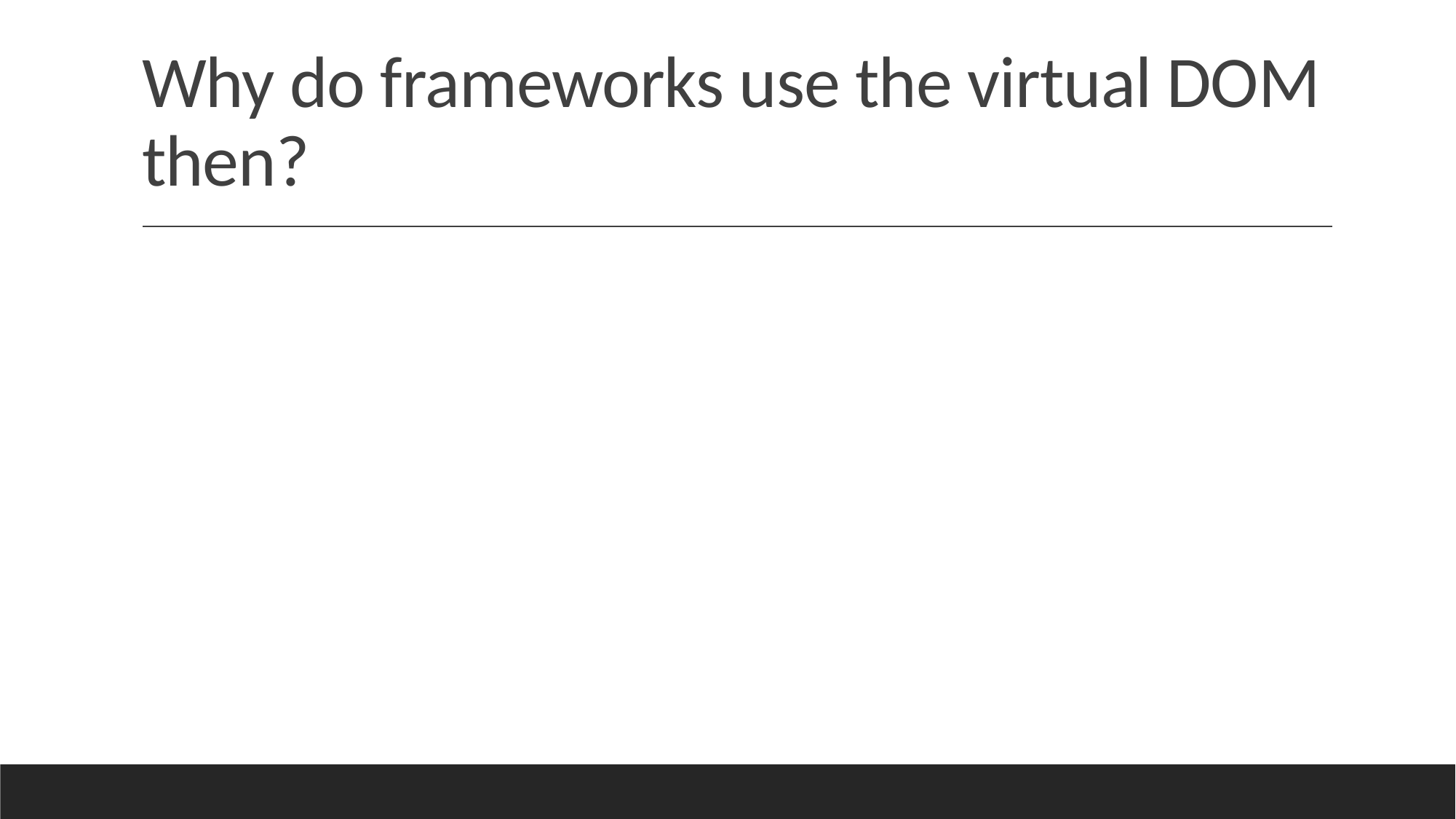

# Why do frameworks use the virtual DOM then?